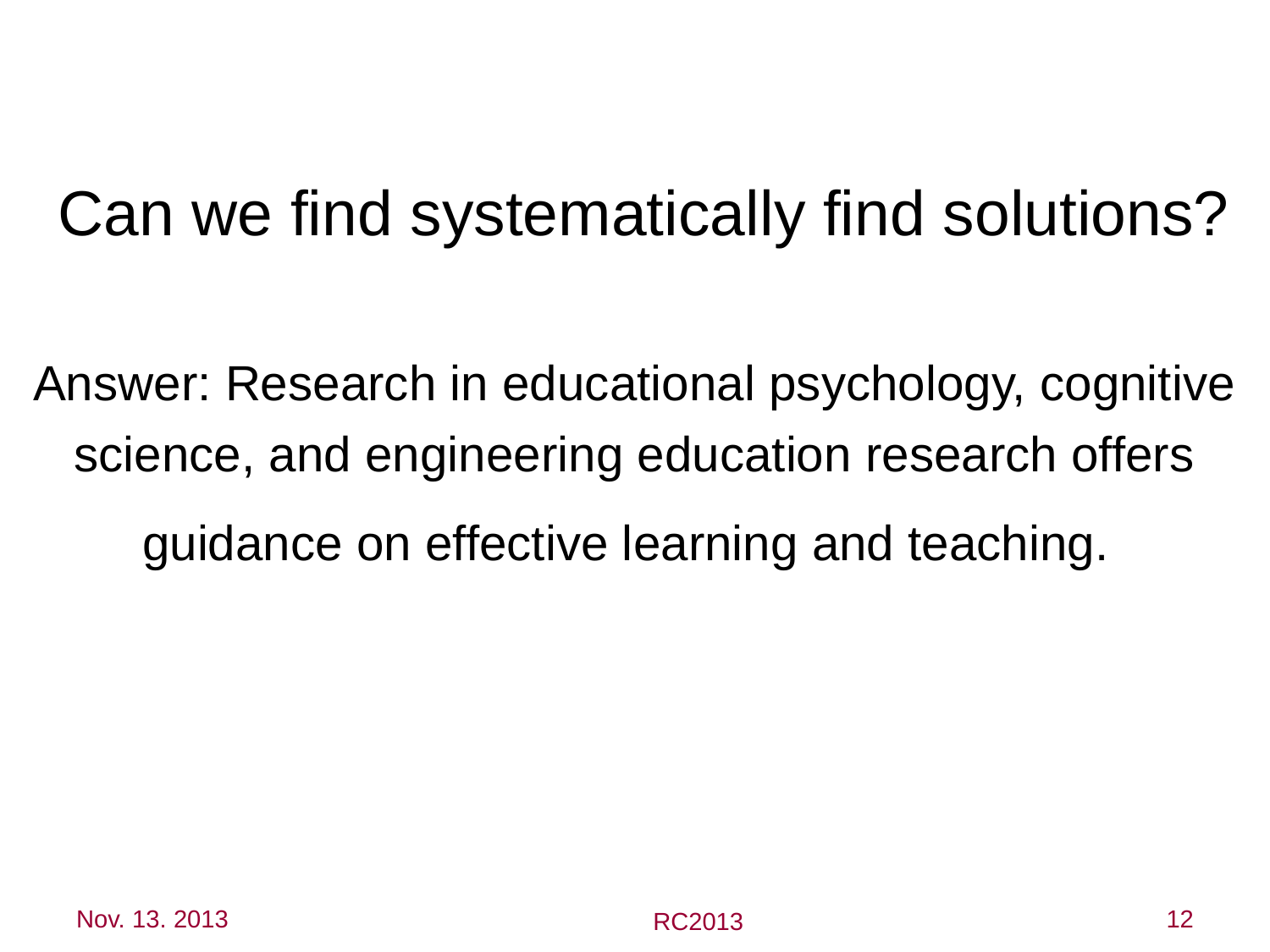

Can we find systematically find solutions?
Answer: Research in educational psychology, cognitive science, and engineering education research offers guidance on effective learning and teaching.
Nov. 13. 2013
12
RC2013